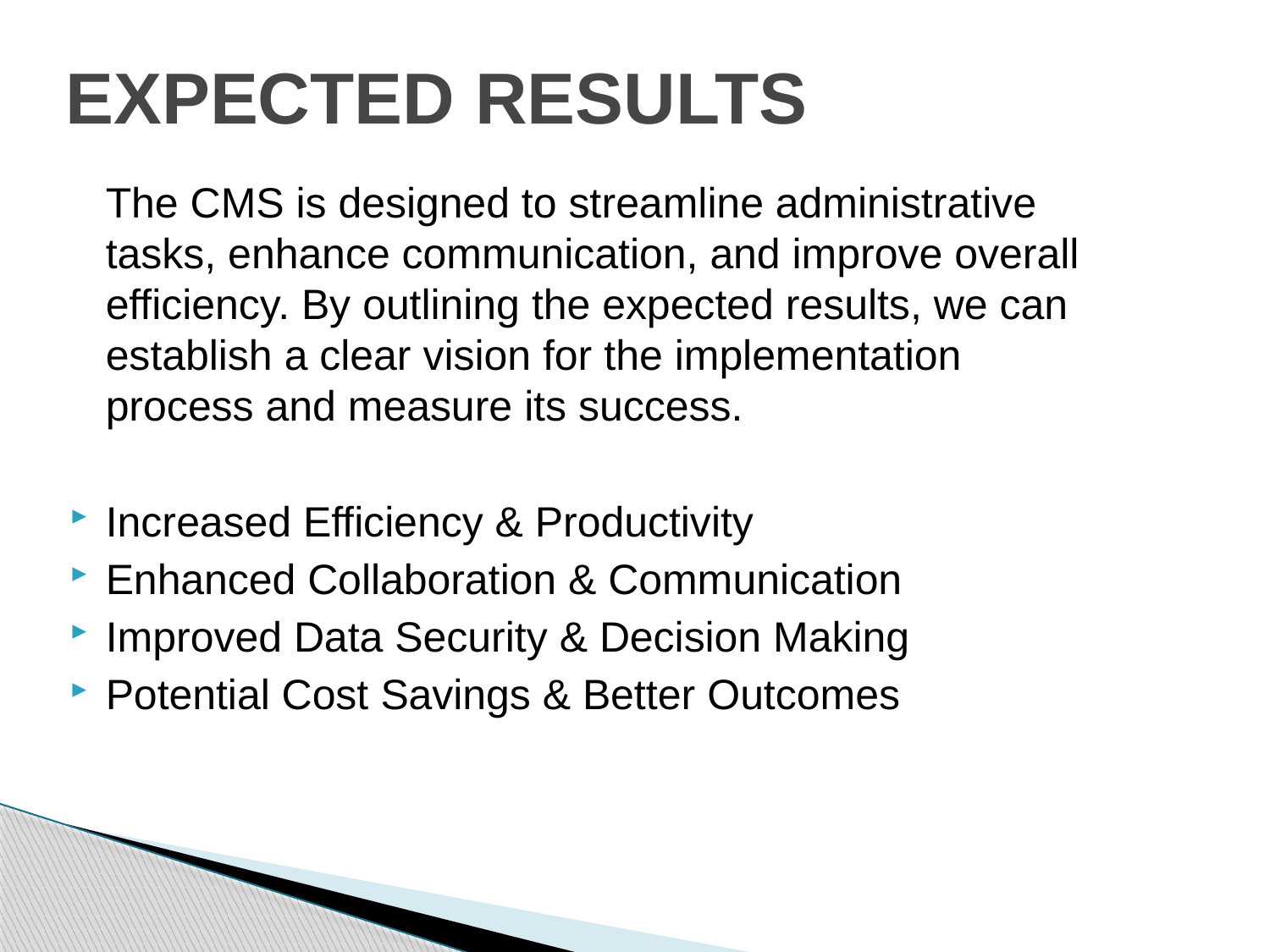

# EXPECTED RESULTS
	The CMS is designed to streamline administrative tasks, enhance communication, and improve overall efficiency. By outlining the expected results, we can establish a clear vision for the implementation process and measure its success.

Increased Efficiency & Productivity
Enhanced Collaboration & Communication
Improved Data Security & Decision Making
Potential Cost Savings & Better Outcomes